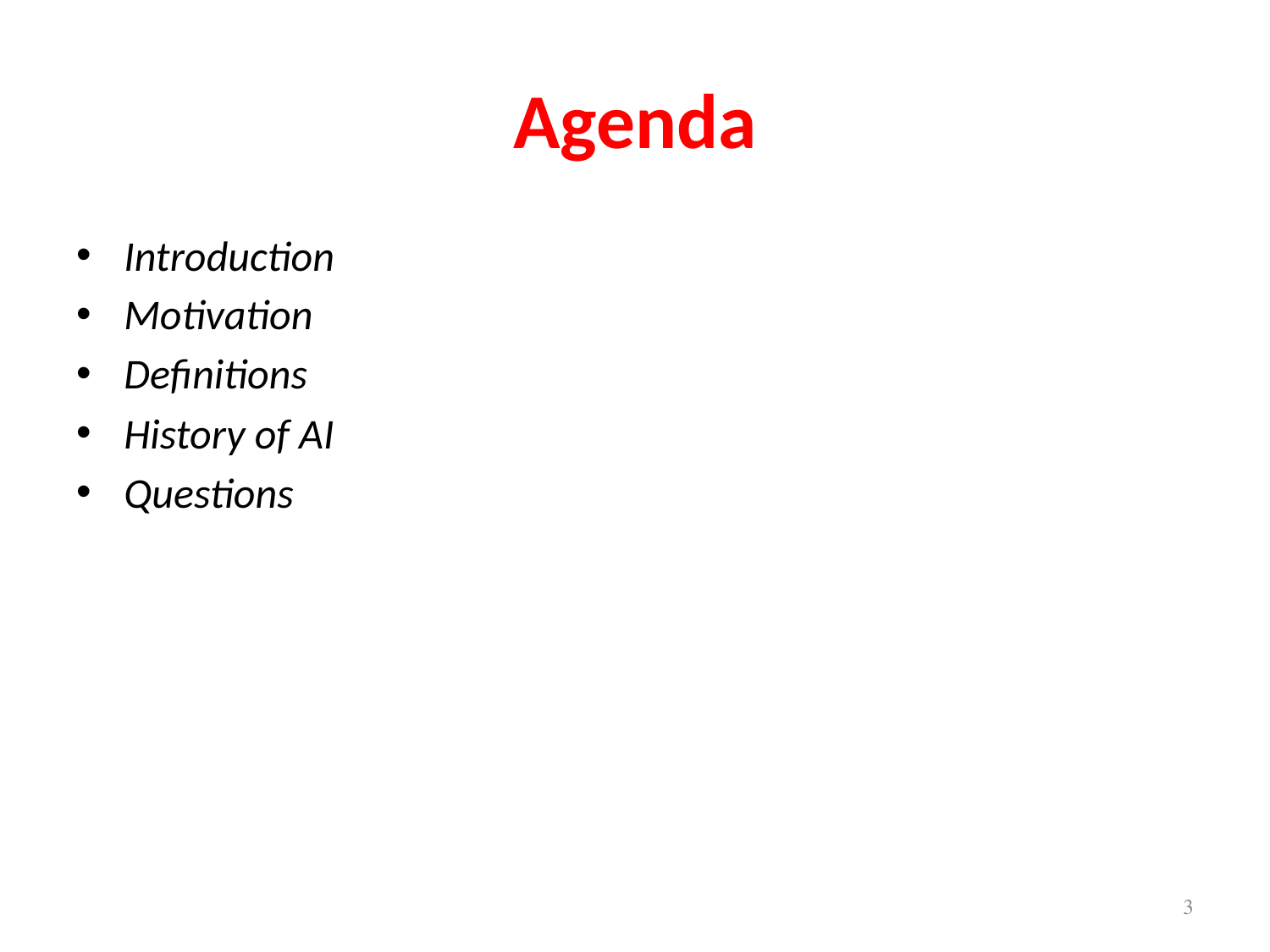

# Agenda
Introduction
Motivation
Definitions
History of AI
Questions

3